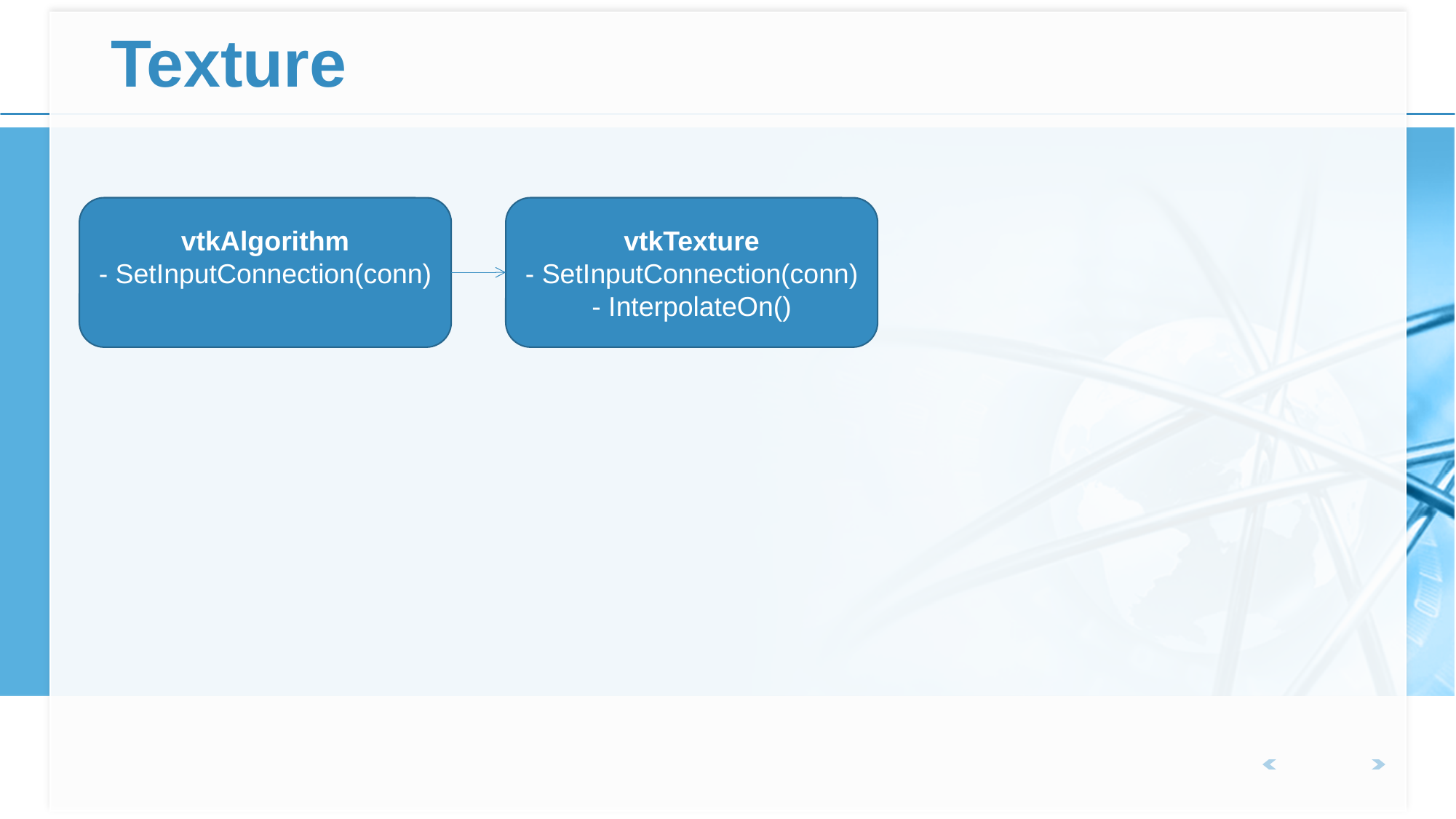

# Texture
vtkAlgorithm
- SetInputConnection(conn)

vtkTexture
- SetInputConnection(conn)
- InterpolateOn()